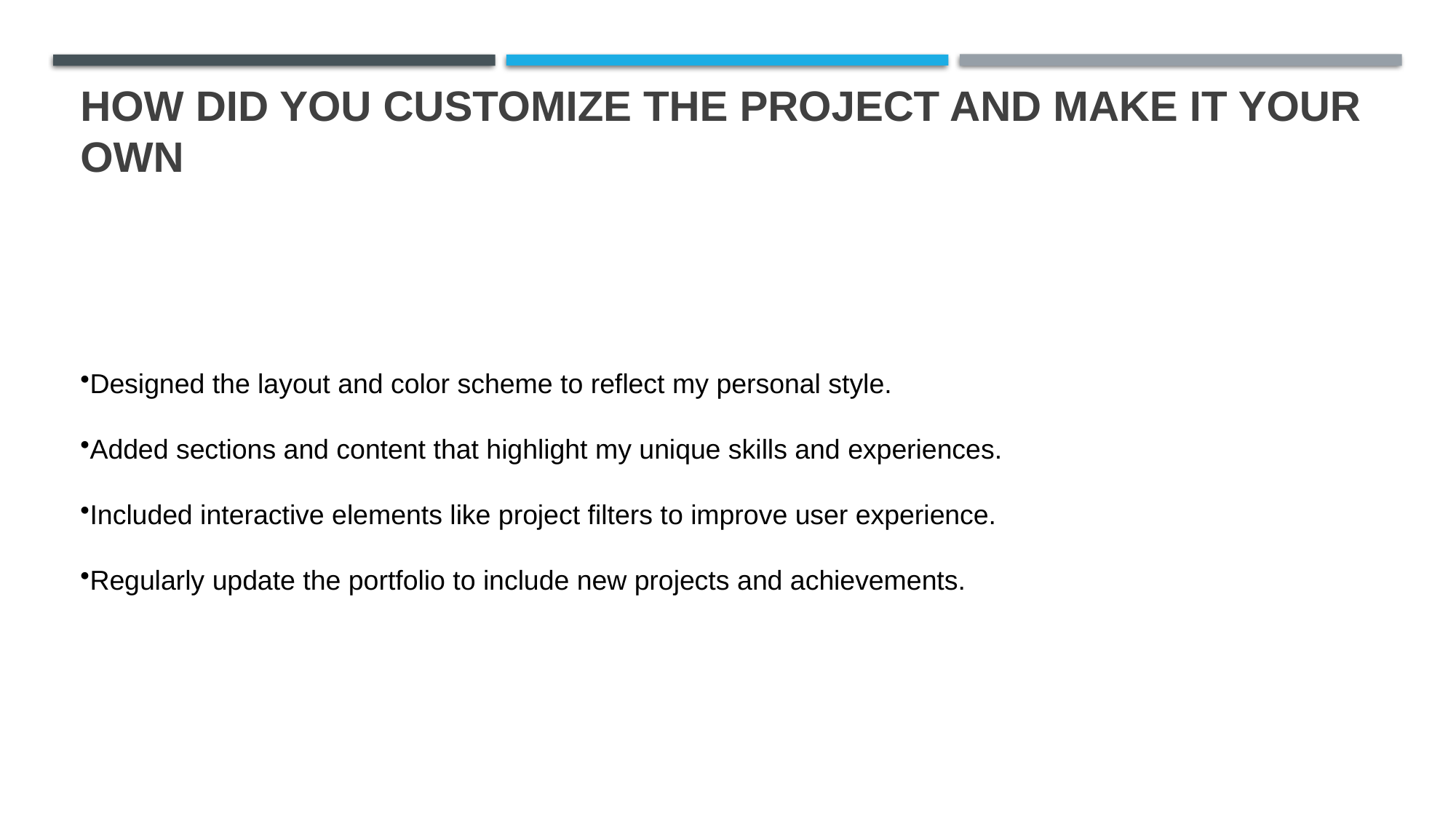

# How did you customize the project and make it your own

Designed the layout and color scheme to reflect my personal style.

Added sections and content that highlight my unique skills and experiences.

Included interactive elements like project filters to improve user experience.

Regularly update the portfolio to include new projects and achievements.